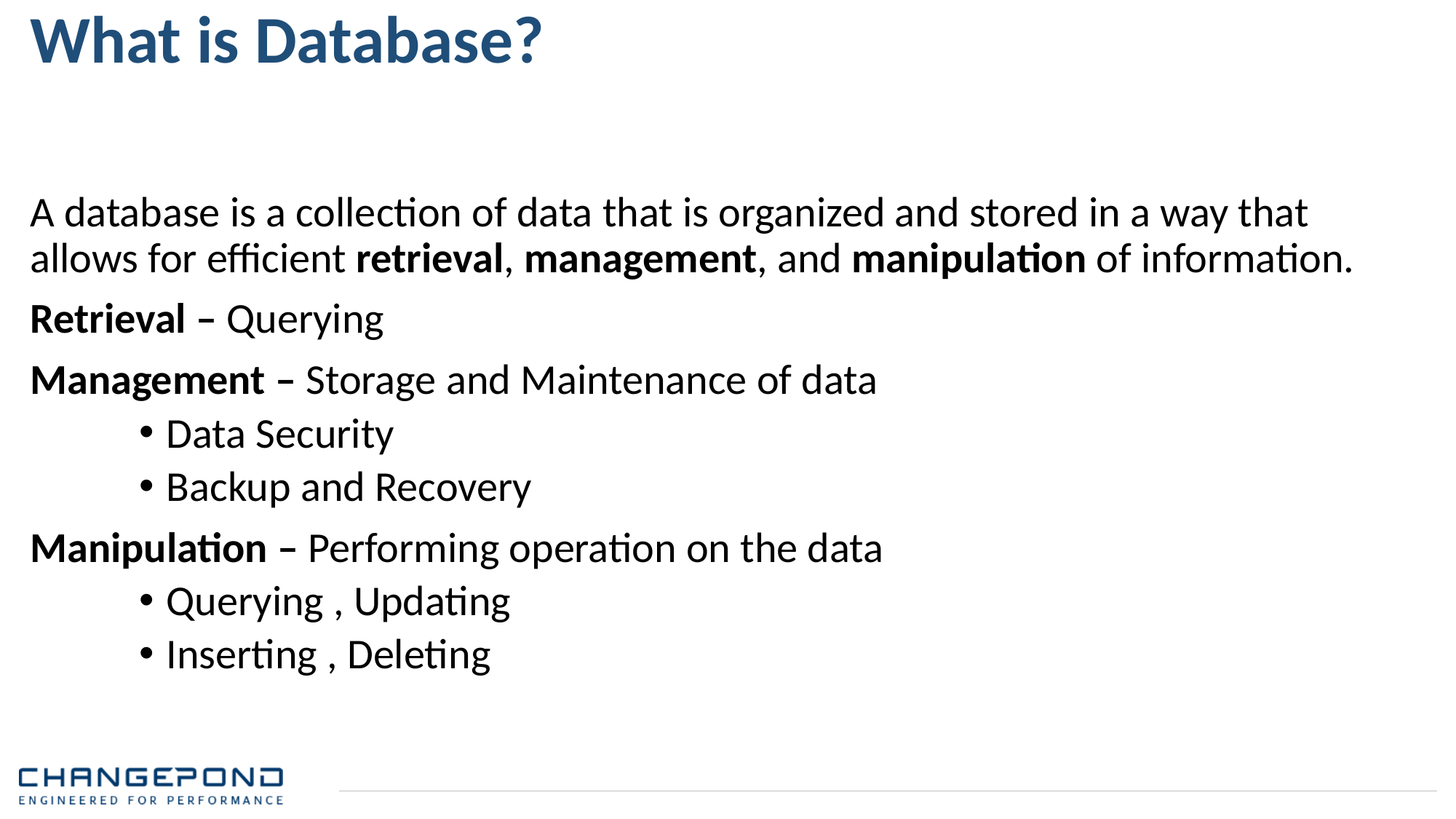

# What is Database?
A database is a collection of data that is organized and stored in a way that allows for efficient retrieval, management, and manipulation of information.
Retrieval – Querying
Management – Storage and Maintenance of data
Data Security
Backup and Recovery
Manipulation – Performing operation on the data
Querying , Updating
Inserting , Deleting